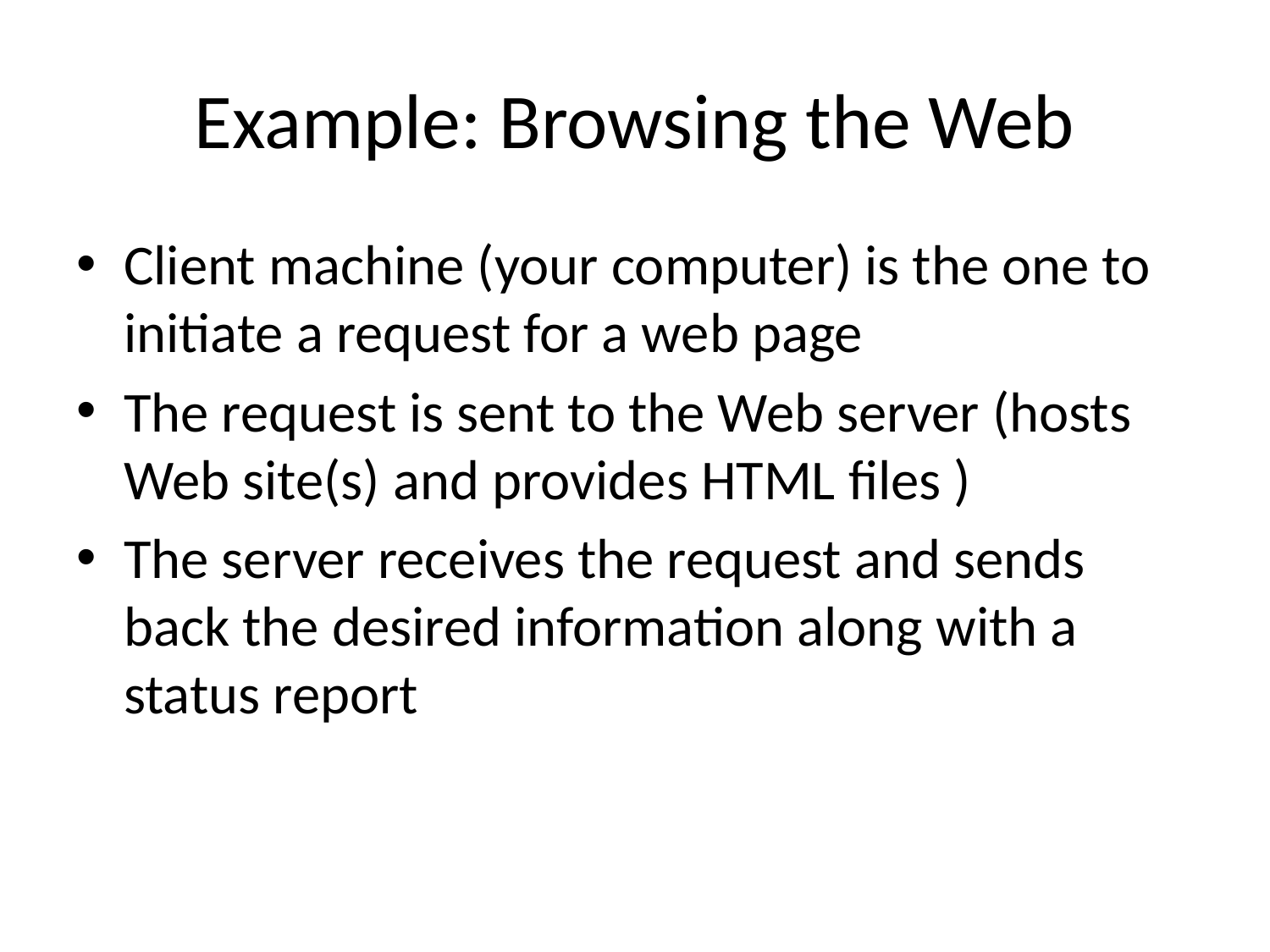

# Example: Browsing the Web
Client machine (your computer) is the one to initiate a request for a web page
The request is sent to the Web server (hosts Web site(s) and provides HTML files )
The server receives the request and sends back the desired information along with a status report